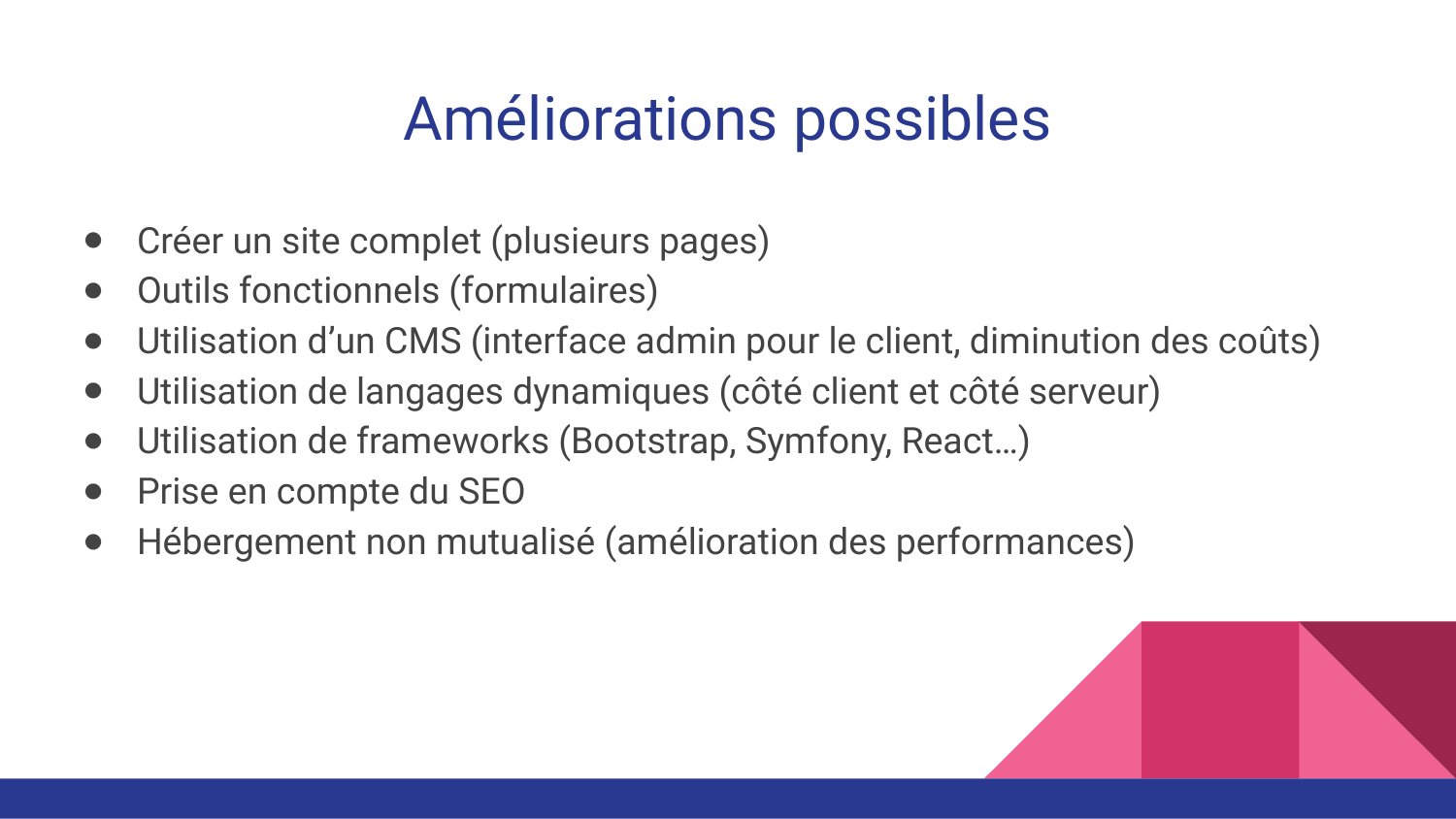

# Améliorations possibles
Créer un site complet (plusieurs pages)
Outils fonctionnels (formulaires)
Utilisation d’un CMS (interface admin pour le client, diminution des coûts)
Utilisation de langages dynamiques (côté client et côté serveur)
Utilisation de frameworks (Bootstrap, Symfony, React…)
Prise en compte du SEO
Hébergement non mutualisé (amélioration des performances)